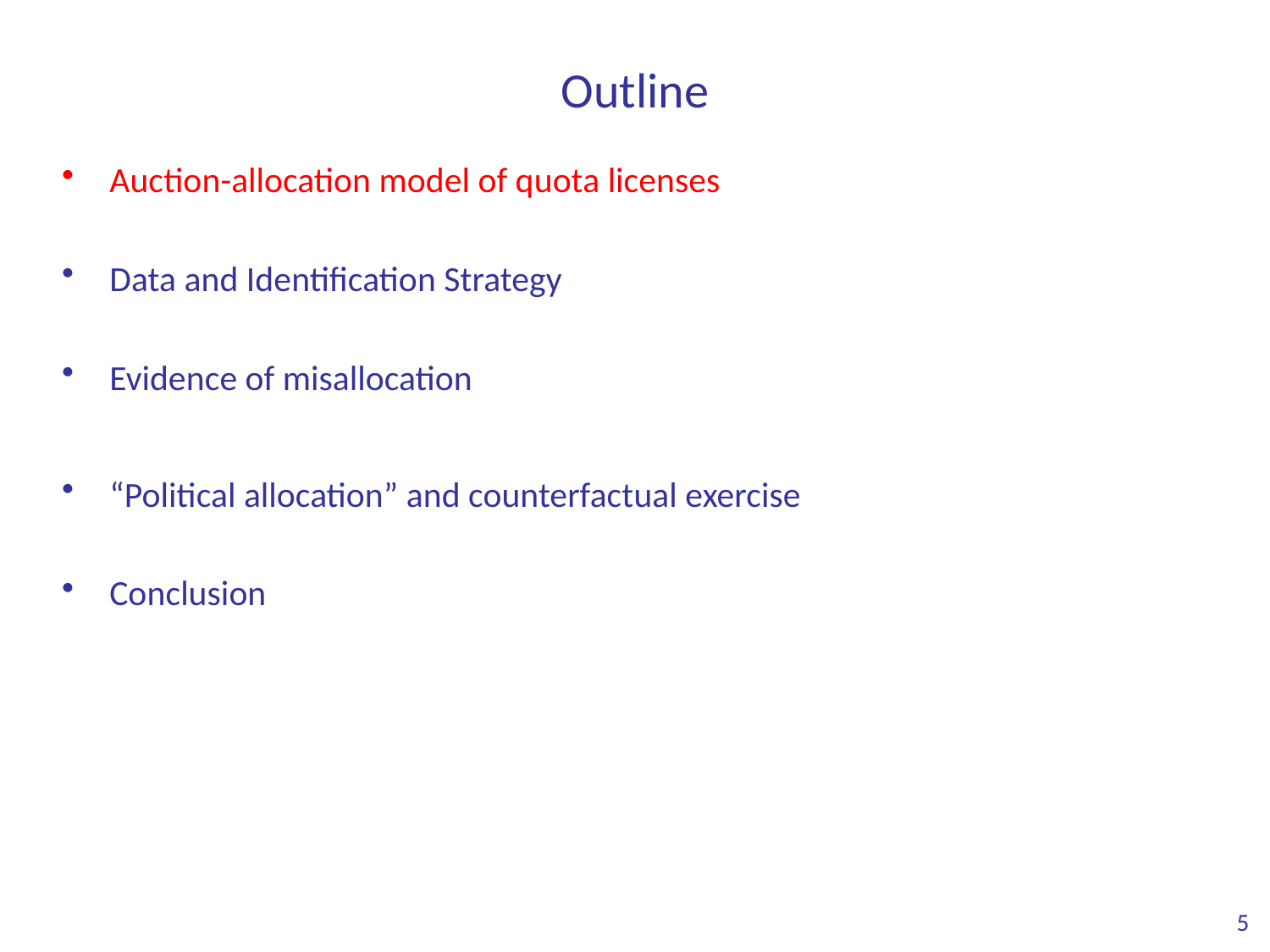

# Outline
Auction-allocation model of quota licenses

Data and Identification Strategy

Evidence of misallocation

“Political allocation” and counterfactual exercise

Conclusion

5